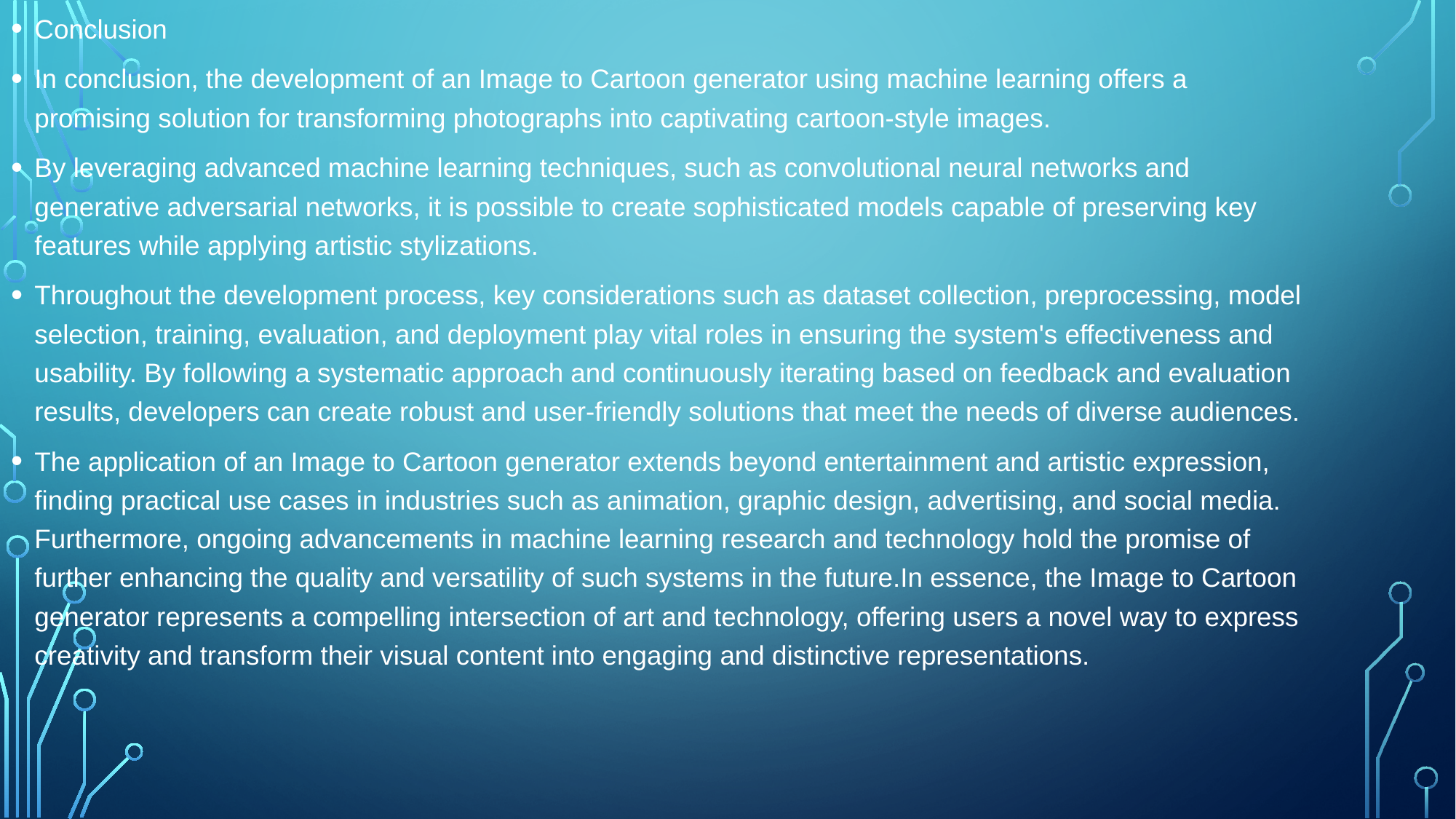

Conclusion
In conclusion, the development of an Image to Cartoon generator using machine learning offers a promising solution for transforming photographs into captivating cartoon-style images.
By leveraging advanced machine learning techniques, such as convolutional neural networks and generative adversarial networks, it is possible to create sophisticated models capable of preserving key features while applying artistic stylizations.
Throughout the development process, key considerations such as dataset collection, preprocessing, model selection, training, evaluation, and deployment play vital roles in ensuring the system's effectiveness and usability. By following a systematic approach and continuously iterating based on feedback and evaluation results, developers can create robust and user-friendly solutions that meet the needs of diverse audiences.
The application of an Image to Cartoon generator extends beyond entertainment and artistic expression, finding practical use cases in industries such as animation, graphic design, advertising, and social media. Furthermore, ongoing advancements in machine learning research and technology hold the promise of further enhancing the quality and versatility of such systems in the future.In essence, the Image to Cartoon generator represents a compelling intersection of art and technology, offering users a novel way to express creativity and transform their visual content into engaging and distinctive representations.